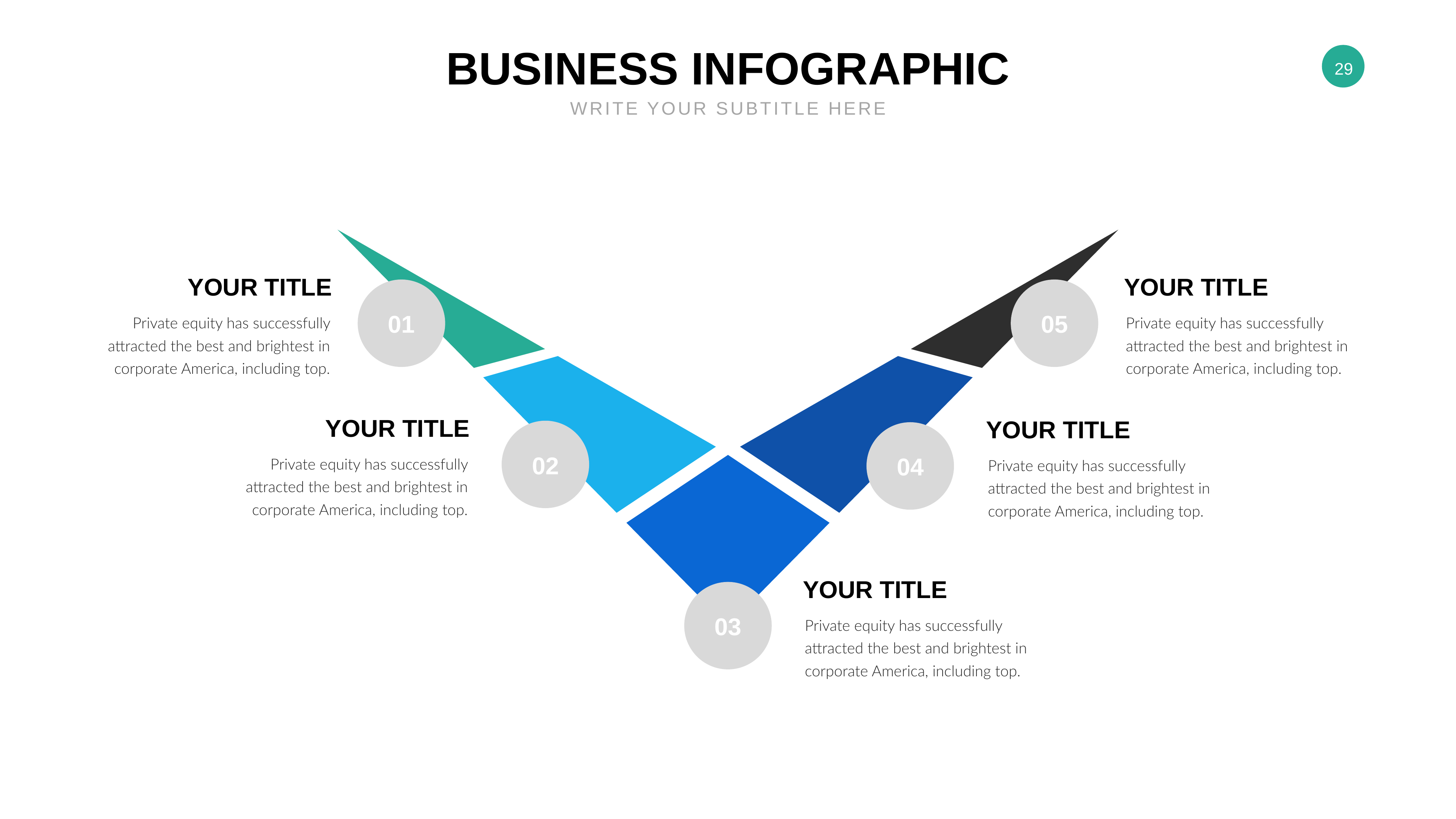

BUSINESS INFOGRAPHIC
WRITE YOUR SUBTITLE HERE

YOUR TITLE
YOUR TITLE

05
01
Private equity has successfully attracted the best and brightest in corporate America, including top.
Private equity has successfully attracted the best and brightest in corporate America, including top.

YOUR TITLE
YOUR TITLE

Private equity has successfully attracted the best and brightest in corporate America, including top.
02
04
Private equity has successfully attracted the best and brightest in corporate America, including top.

YOUR TITLE

03
Private equity has successfully attracted the best and brightest in corporate America, including top.